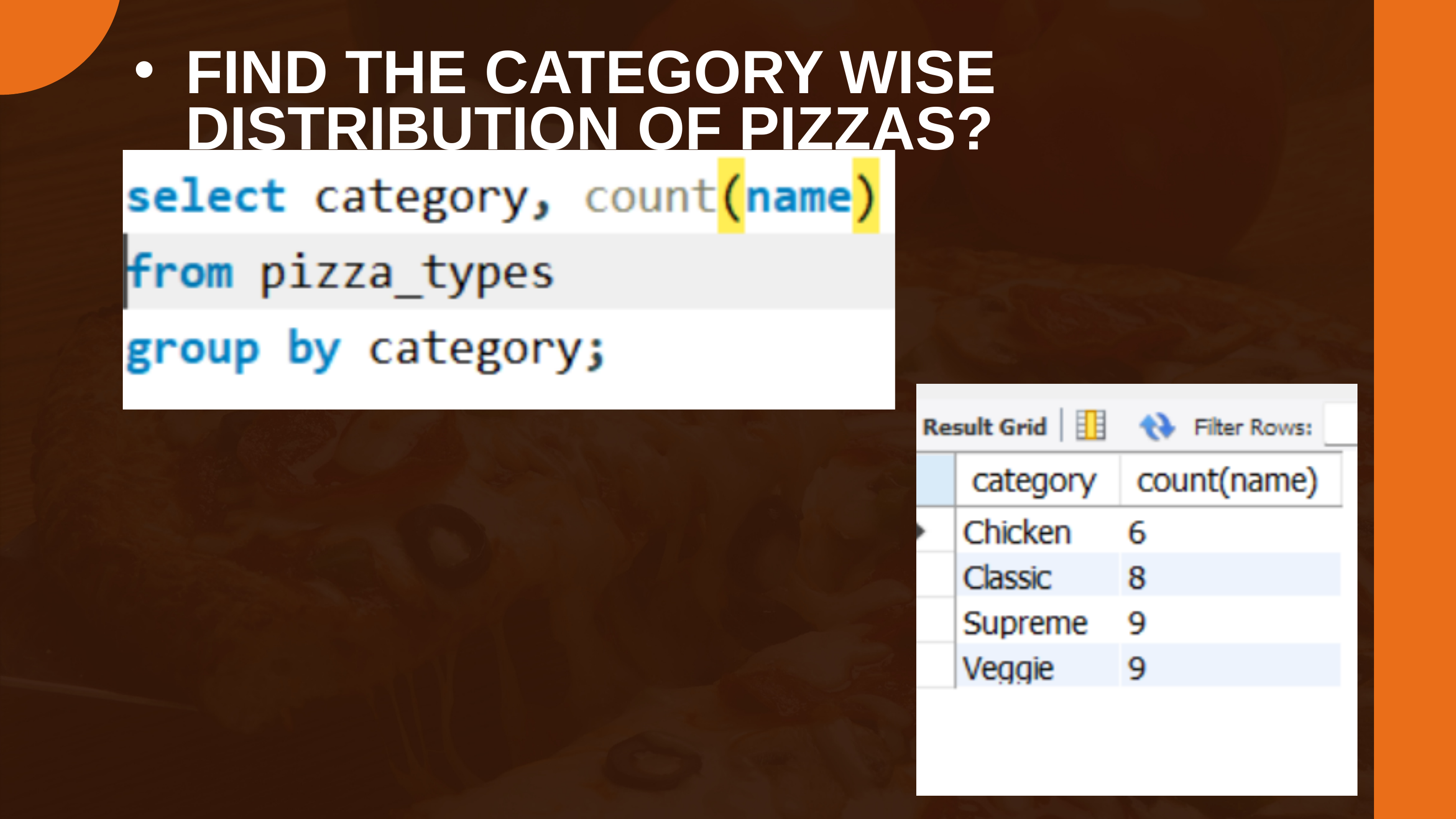

FIND THE CATEGORY WISE DISTRIBUTION OF PIZZAS?